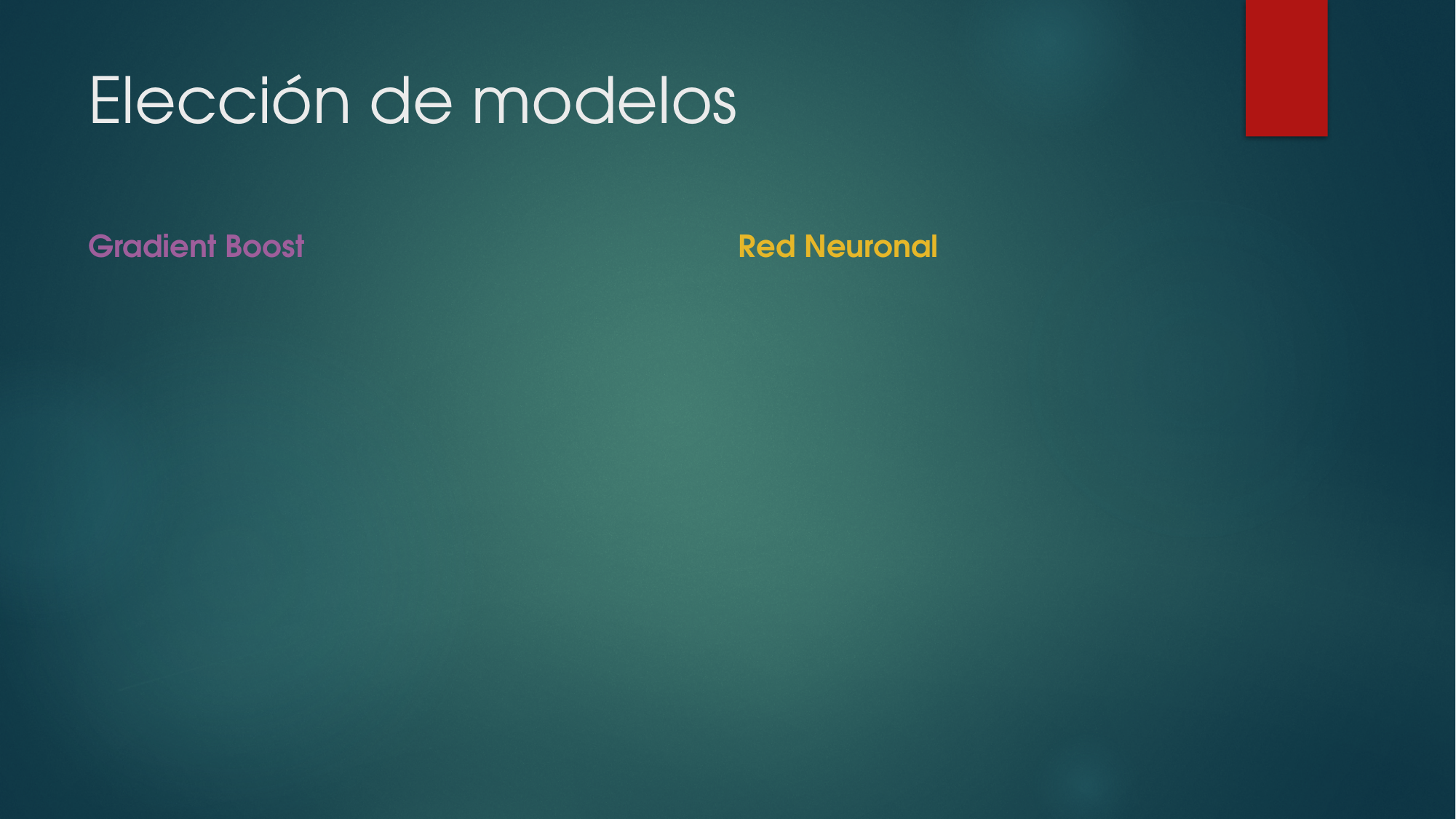

# Elección de modelos
Gradient Boost
Red Neuronal